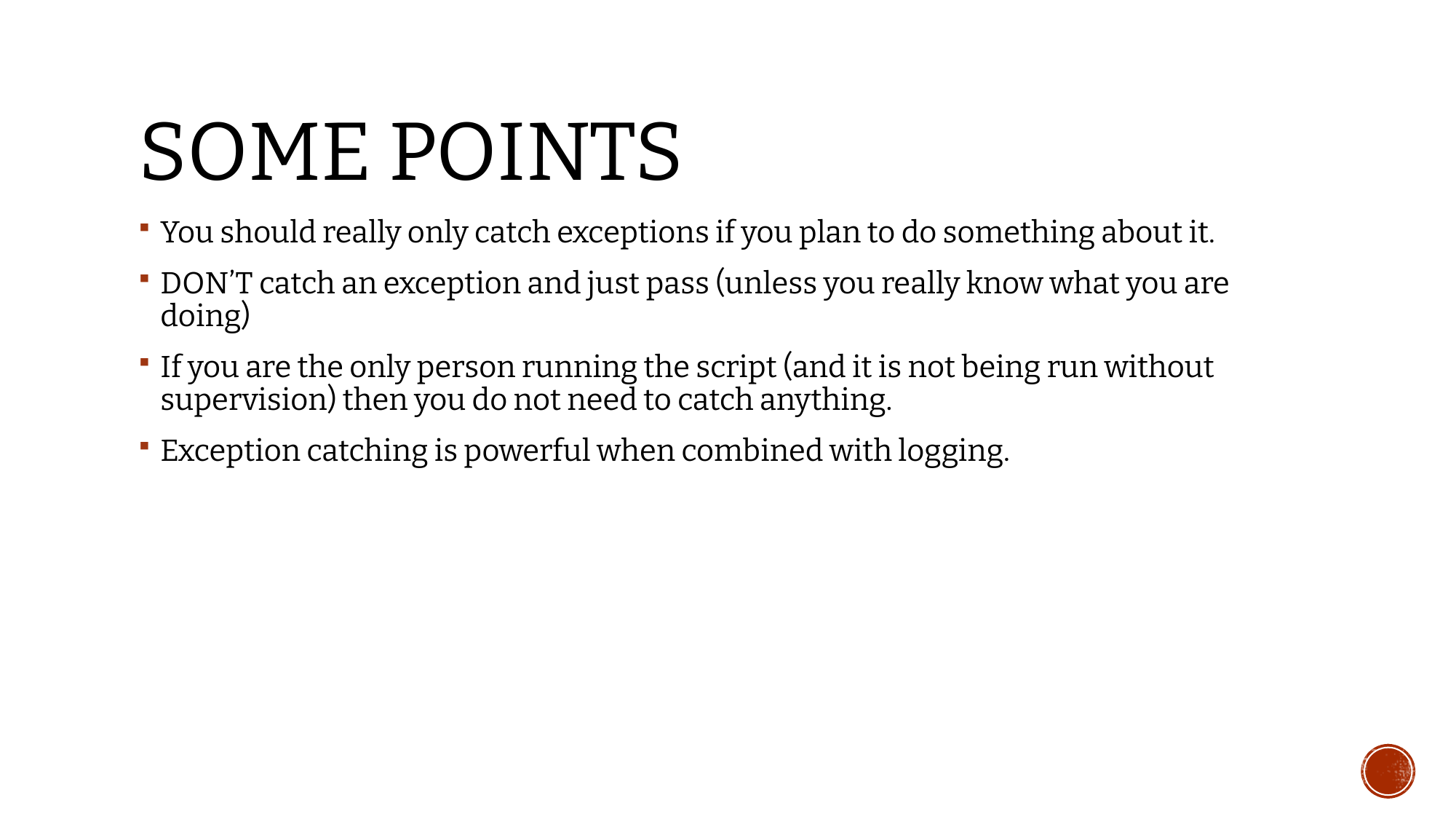

# Some points
You should really only catch exceptions if you plan to do something about it.
DON’T catch an exception and just pass (unless you really know what you are doing)
If you are the only person running the script (and it is not being run without supervision) then you do not need to catch anything.
Exception catching is powerful when combined with logging.